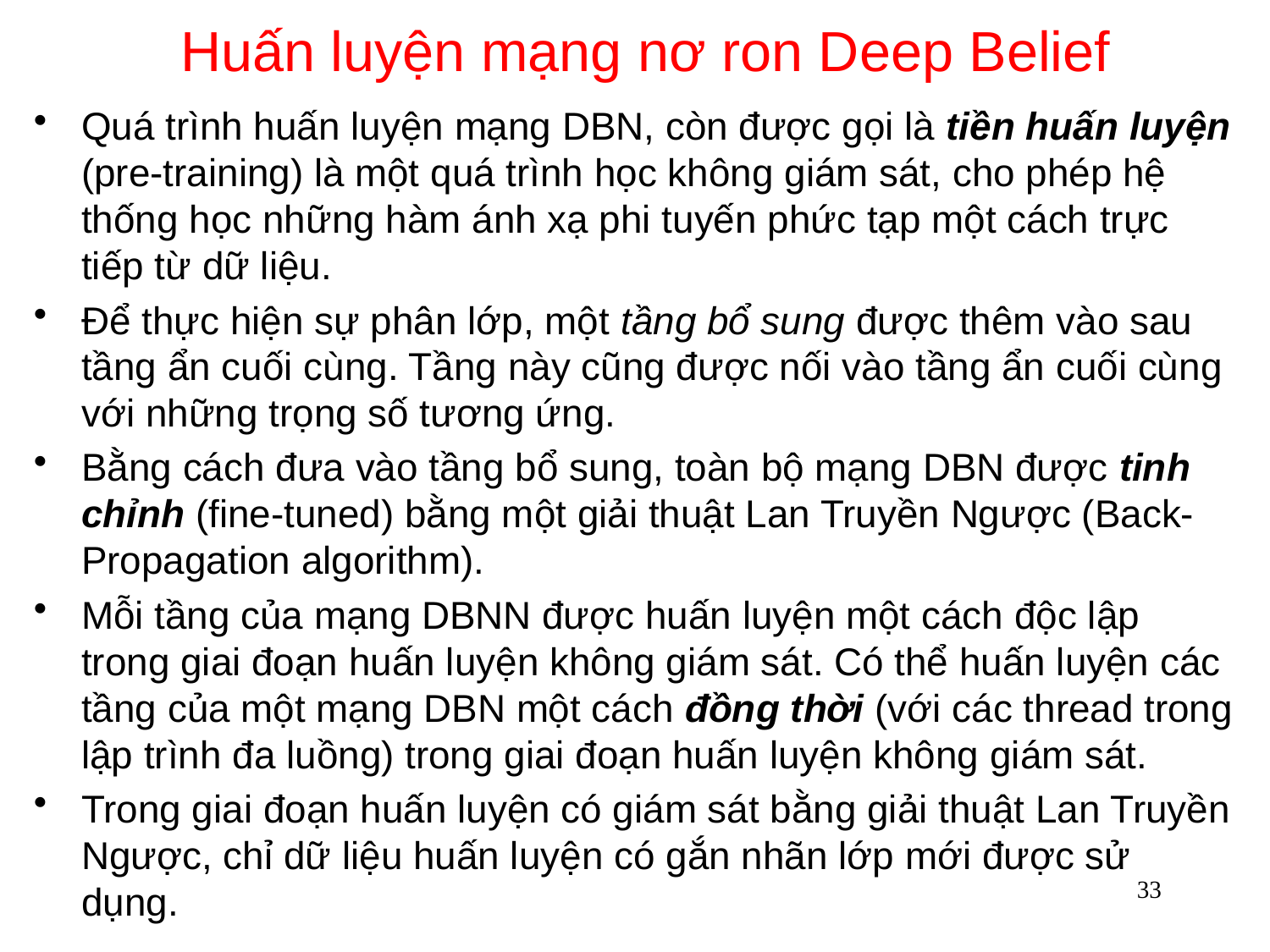

# Huấn luyện mạng nơ ron Deep Belief
Quá trình huấn luyện mạng DBN, còn được gọi là tiền huấn luyện (pre-training) là một quá trình học không giám sát, cho phép hệ thống học những hàm ánh xạ phi tuyến phức tạp một cách trực tiếp từ dữ liệu.
Để thực hiện sự phân lớp, một tầng bổ sung được thêm vào sau tầng ẩn cuối cùng. Tầng này cũng được nối vào tầng ẩn cuối cùng với những trọng số tương ứng.
Bằng cách đưa vào tầng bổ sung, toàn bộ mạng DBN được tinh chỉnh (fine-tuned) bằng một giải thuật Lan Truyền Ngược (Back-Propagation algorithm).
Mỗi tầng của mạng DBNN được huấn luyện một cách độc lập trong giai đoạn huấn luyện không giám sát. Có thể huấn luyện các tầng của một mạng DBN một cách đồng thời (với các thread trong lập trình đa luồng) trong giai đoạn huấn luyện không giám sát.
Trong giai đoạn huấn luyện có giám sát bằng giải thuật Lan Truyền Ngược, chỉ dữ liệu huấn luyện có gắn nhãn lớp mới được sử dụng.

33